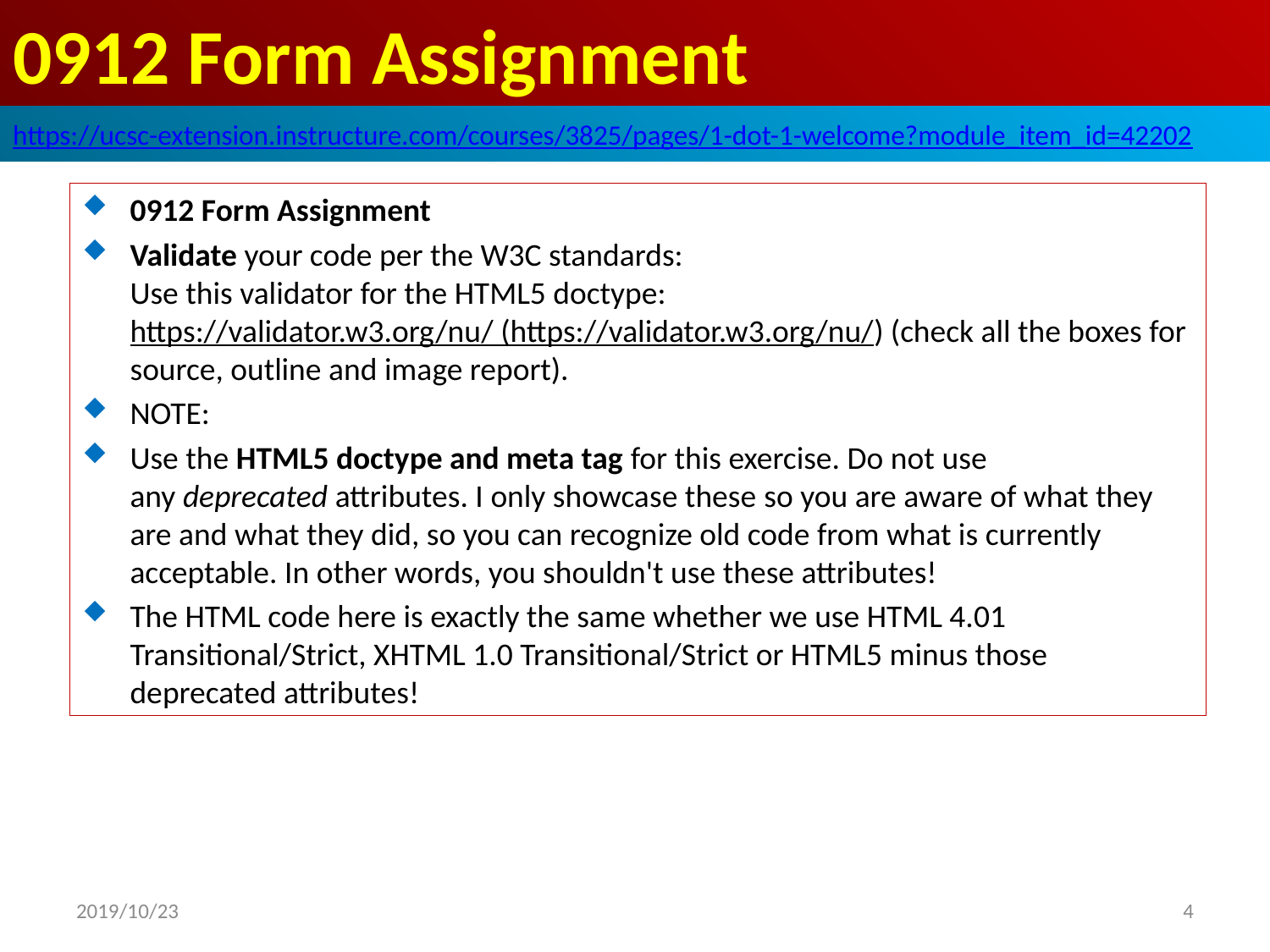

# 0912 Form Assignment

https://ucsc-extension.instructure.com/courses/3825/pages/1-dot-1-welcome?module_item_id=42202
0912 Form Assignment
Validate your code per the W3C standards:
Use this validator for the HTML5 doctype:  
https://validator.w3.org/nu/ (https://validator.w3.org/nu/) (check all the boxes for source, outline and image report).
NOTE:
Use the HTML5 doctype and meta tag for this exercise. Do not use any deprecated attributes. I only showcase these so you are aware of what they are and what they did, so you can recognize old code from what is currently acceptable. In other words, you shouldn't use these attributes!
The HTML code here is exactly the same whether we use HTML 4.01 Transitional/Strict, XHTML 1.0 Transitional/Strict or HTML5 minus those deprecated attributes!

2019/10/23
4